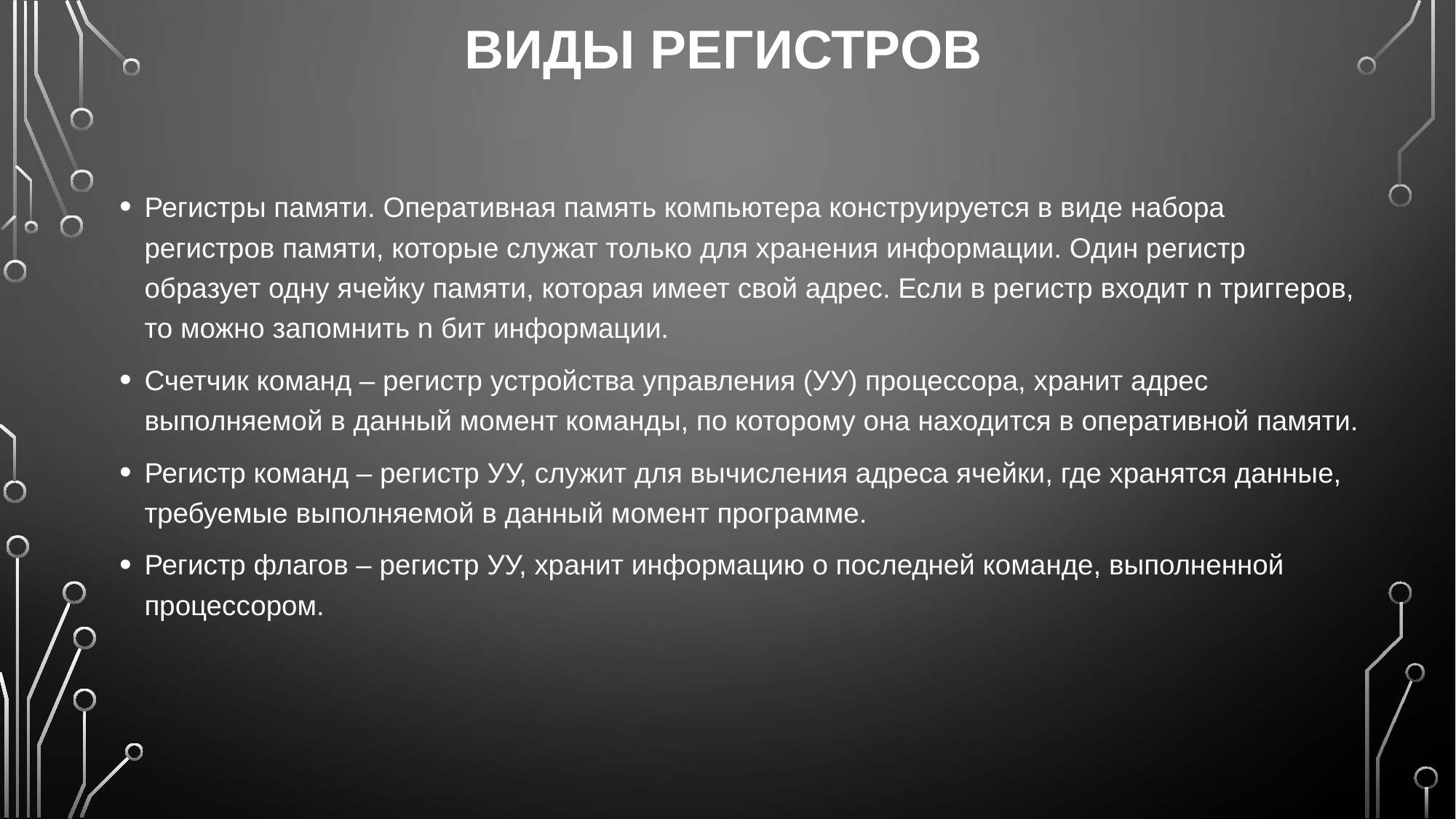

# Виды регистров
Регистры памяти. Оперативная память компьютера конструируется в виде набора регистров памяти, которые служат только для хранения информации. Один регистр образует одну ячейку памяти, которая имеет свой адрес. Если в регистр входит n триггеров, то можно запомнить n бит информации.
Счетчик команд – регистр устройства управления (УУ) процессора, хранит адрес выполняемой в данный момент команды, по которому она находится в оперативной памяти.
Регистр команд – регистр УУ, служит для вычисления адреса ячейки, где хранятся данные, требуемые выполняемой в данный момент программе.
Регистр флагов – регистр УУ, хранит информацию о последней команде, выполненной процессором.